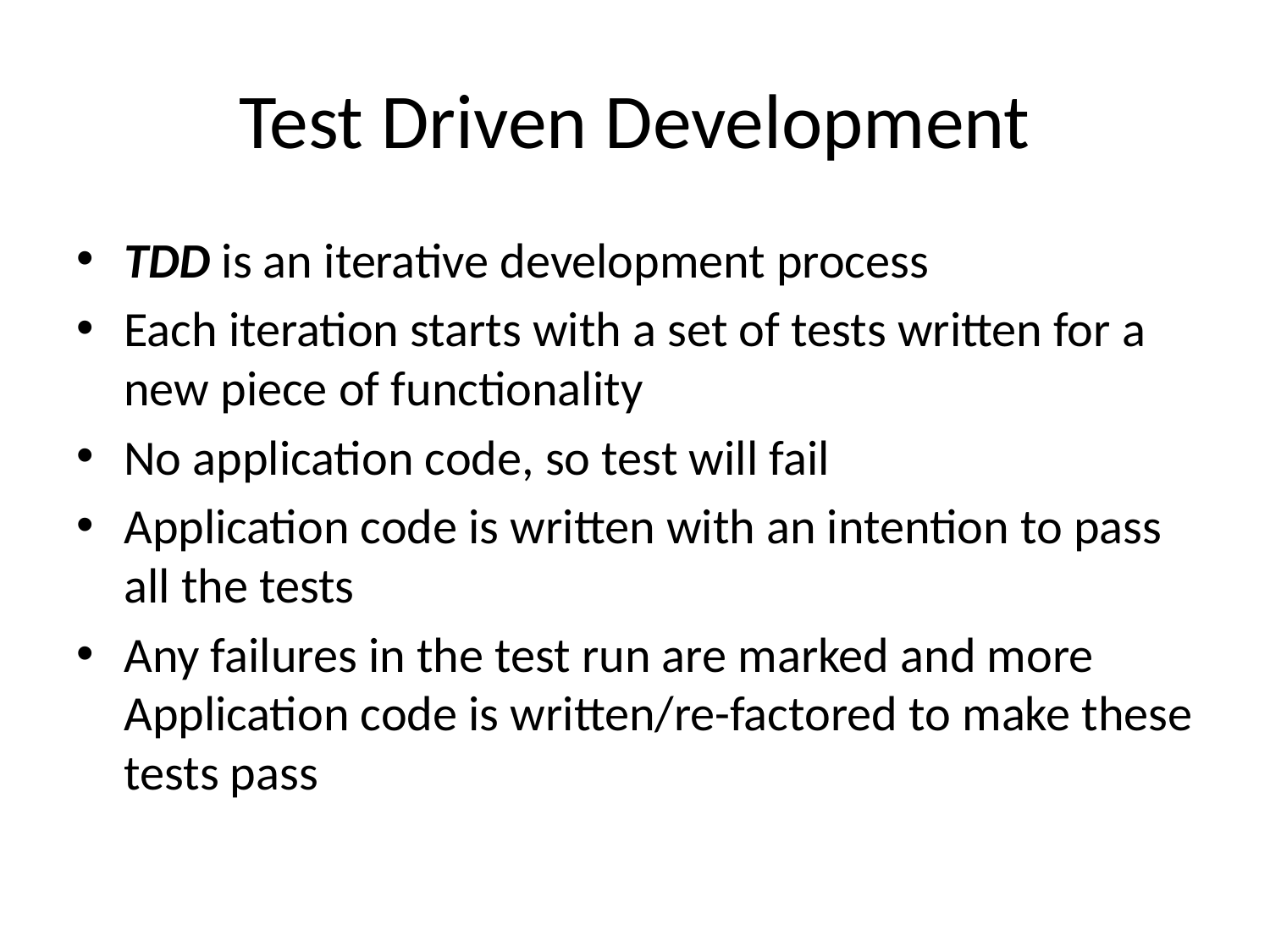

# Test Driven Development
TDD is an iterative development process
Each iteration starts with a set of tests written for a new piece of functionality
No application code, so test will fail
Application code is written with an intention to pass all the tests
Any failures in the test run are marked and more Application code is written/re-factored to make these tests pass